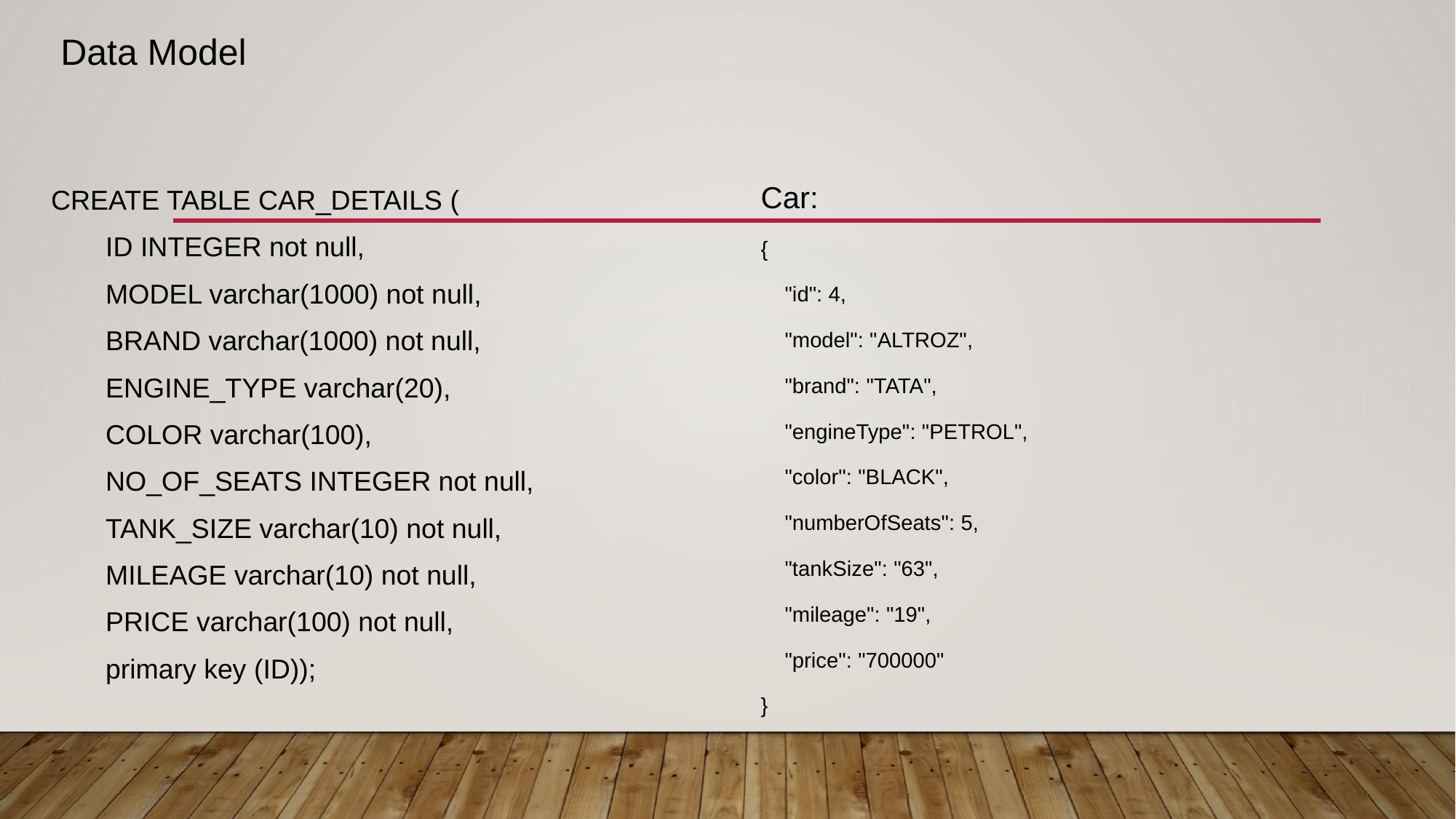

# Data Model
Car:
{
    "id": 4,
    "model": "ALTROZ",
    "brand": "TATA",
    "engineType": "PETROL",
    "color": "BLACK",
    "numberOfSeats": 5,
    "tankSize": "63",
    "mileage": "19",
    "price": "700000"
}
CREATE TABLE CAR_DETAILS (
ID INTEGER not null,
MODEL varchar(1000) not null,
BRAND varchar(1000) not null,
ENGINE_TYPE varchar(20),
COLOR varchar(100),
NO_OF_SEATS INTEGER not null,
TANK_SIZE varchar(10) not null,
MILEAGE varchar(10) not null,
PRICE varchar(100) not null,
primary key (ID));